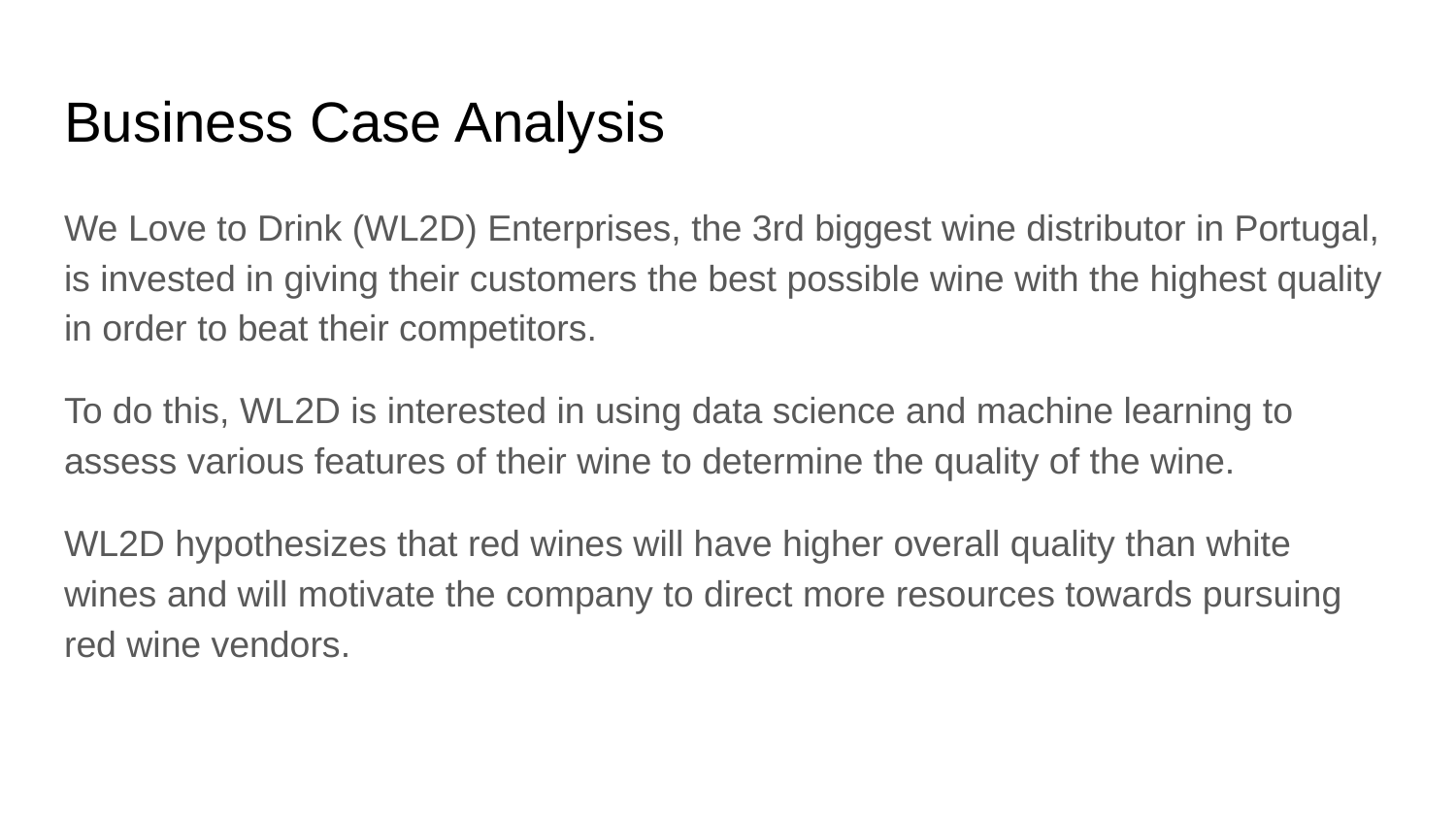

# Business Case Analysis
We Love to Drink (WL2D) Enterprises, the 3rd biggest wine distributor in Portugal, is invested in giving their customers the best possible wine with the highest quality in order to beat their competitors.
To do this, WL2D is interested in using data science and machine learning to assess various features of their wine to determine the quality of the wine.
WL2D hypothesizes that red wines will have higher overall quality than white wines and will motivate the company to direct more resources towards pursuing red wine vendors.